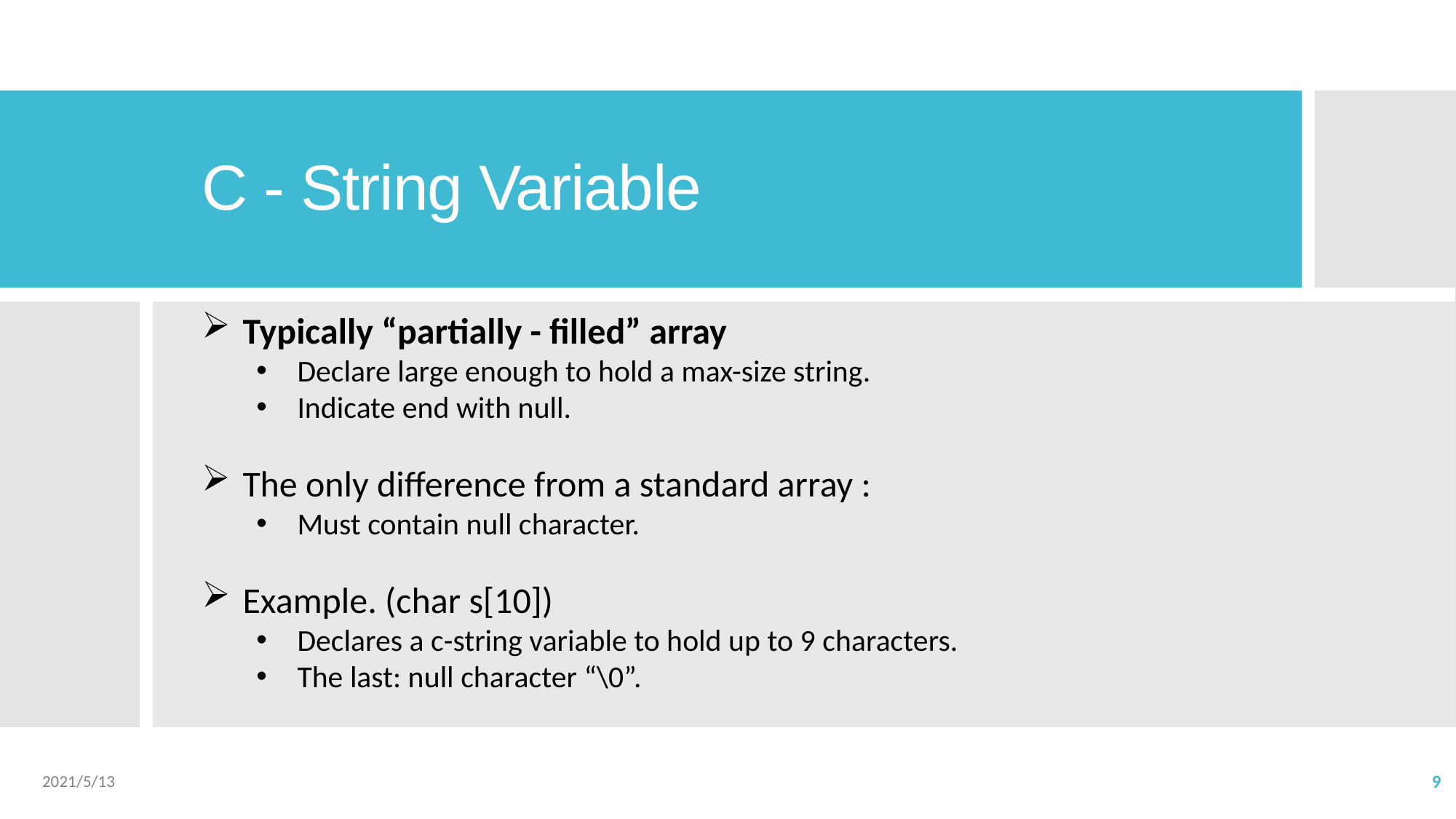

# C - String Variable

Typically “partially - filled” array
Declare large enough to hold a max-size string.
Indicate end with null.

The only difference from a standard array :
Must contain null character.

Example. (char s[10])
Declares a c-string variable to hold up to 9 characters.
The last: null character “\0”.
2021/5/13
9